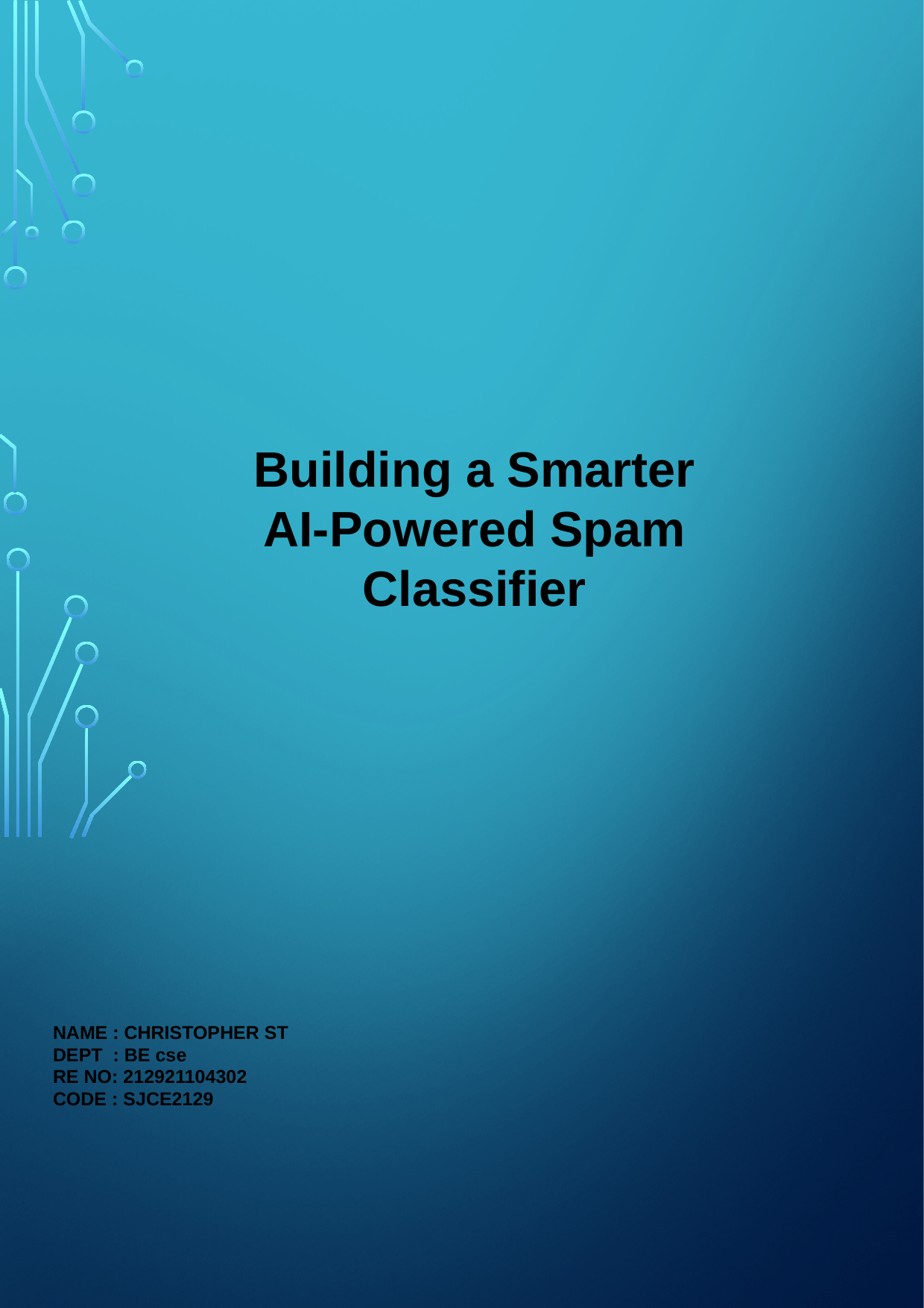

Building a Smarter AI-Powered Spam Classifier
NAME : CHRISTOPHER ST
DEPT  : BE cse
RE NO: 212921104302
CODE : SJCE2129